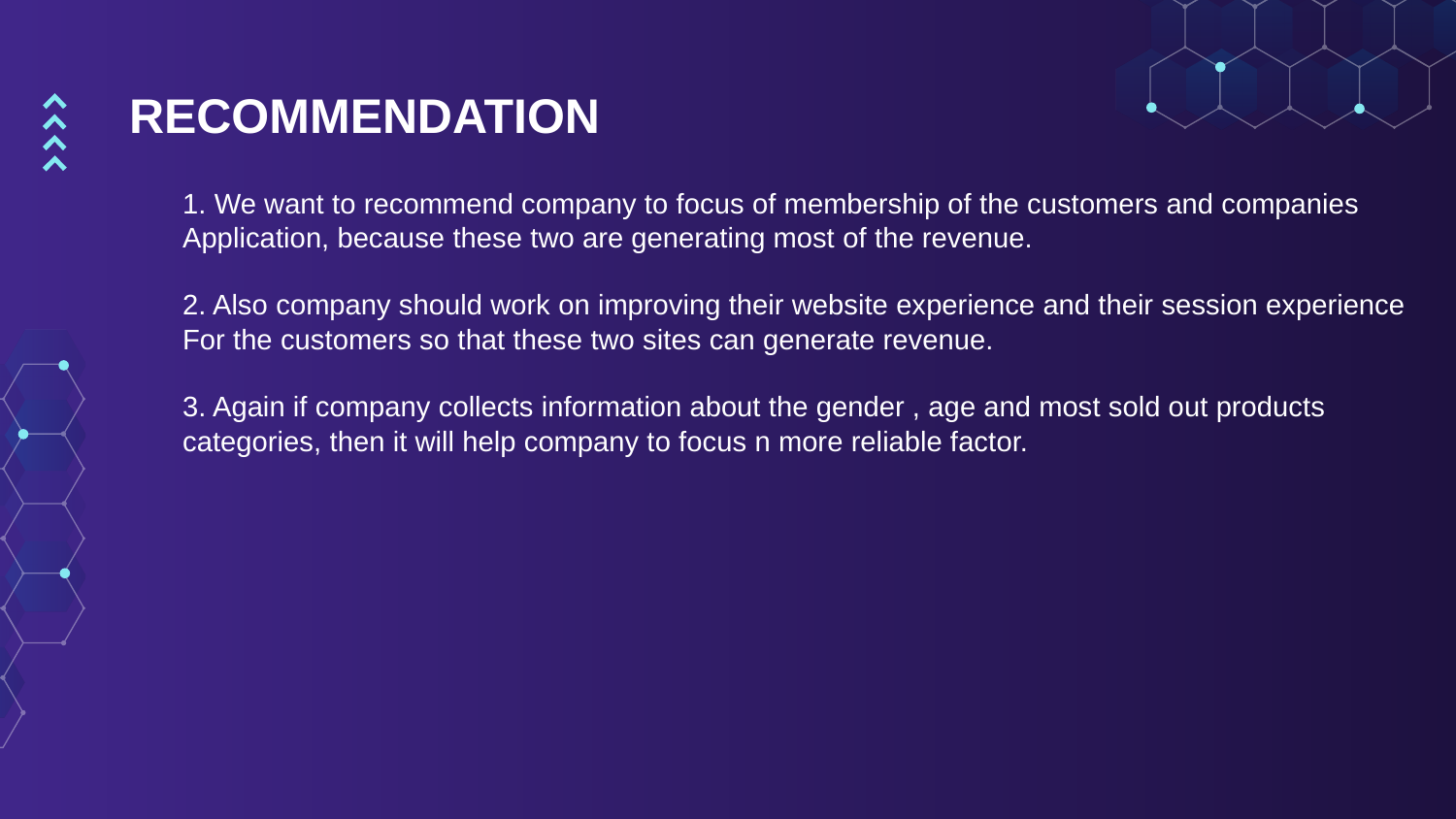

# RECOMMENDATION
1. We want to recommend company to focus of membership of the customers and companies
Application, because these two are generating most of the revenue.

2. Also company should work on improving their website experience and their session experience
For the customers so that these two sites can generate revenue.

3. Again if company collects information about the gender , age and most sold out products
categories, then it will help company to focus n more reliable factor.